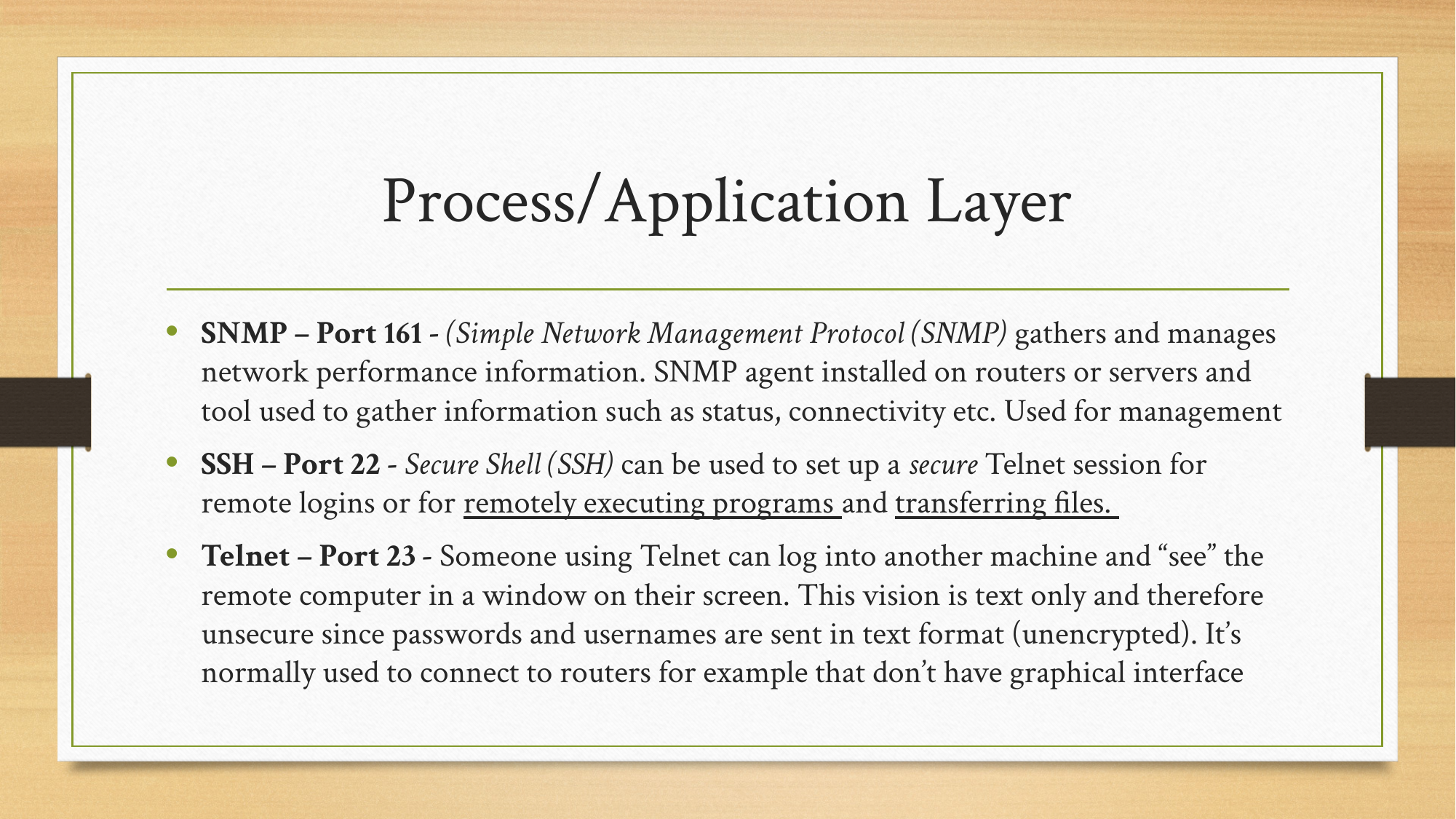

# Process/Application Layer
SNMP – Port 161 - (Simple Network Management Protocol (SNMP) gathers and manages network performance information. SNMP agent installed on routers or servers and tool used to gather information such as status, connectivity etc. Used for management
SSH – Port 22 - Secure Shell (SSH) can be used to set up a secure Telnet session for remote logins or for remotely executing programs and transferring files.
Telnet – Port 23 - Someone using Telnet can log into another machine and “see” the remote computer in a window on their screen. This vision is text only and therefore unsecure since passwords and usernames are sent in text format (unencrypted). It’s normally used to connect to routers for example that don’t have graphical interface